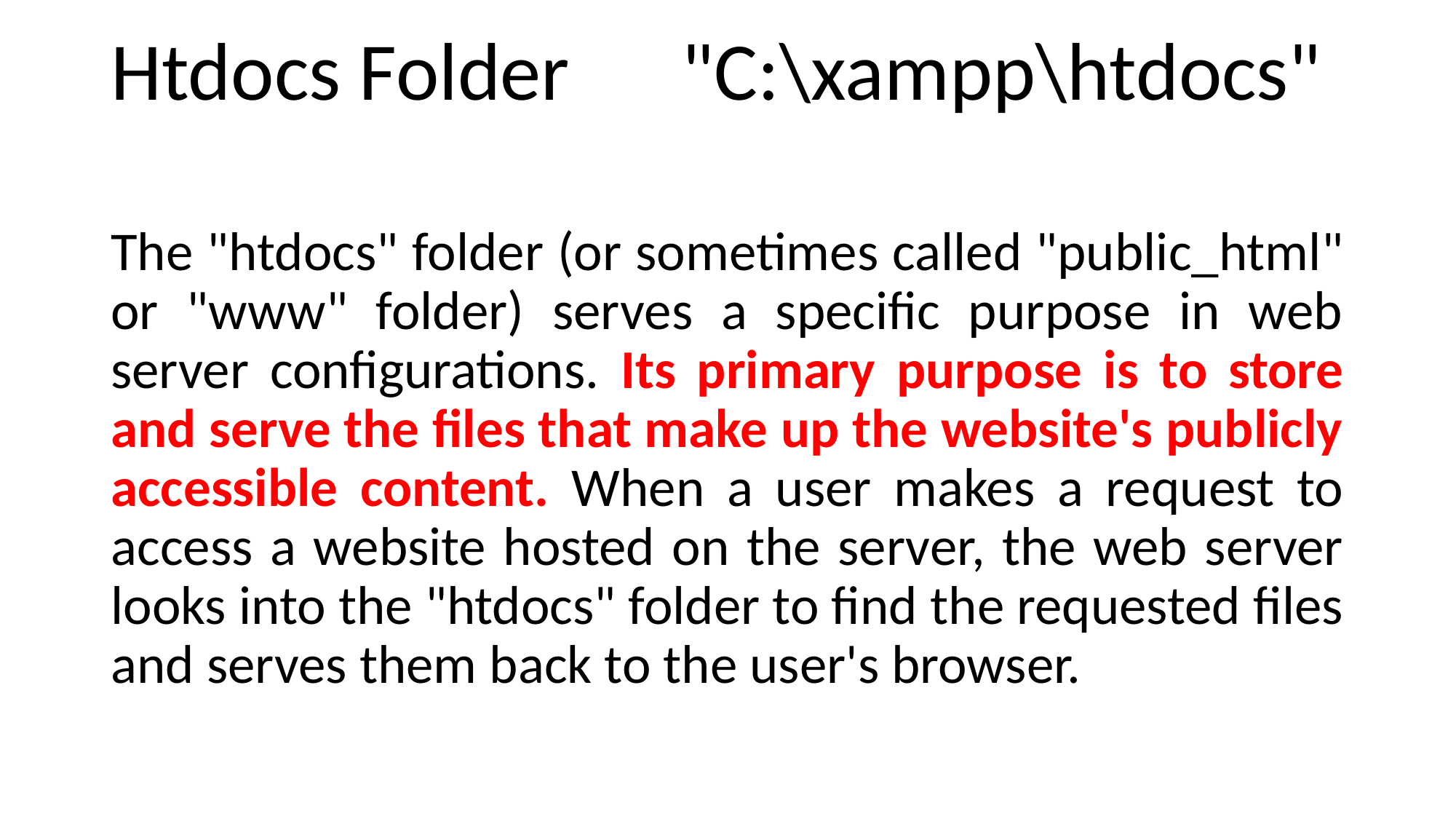

# Htdocs Folder      "C:\xampp\htdocs"
The "htdocs" folder (or sometimes called "public_html" or "www" folder) serves a specific purpose in web server configurations. Its primary purpose is to store and serve the files that make up the website's publicly accessible content. When a user makes a request to access a website hosted on the server, the web server looks into the "htdocs" folder to find the requested files and serves them back to the user's browser.